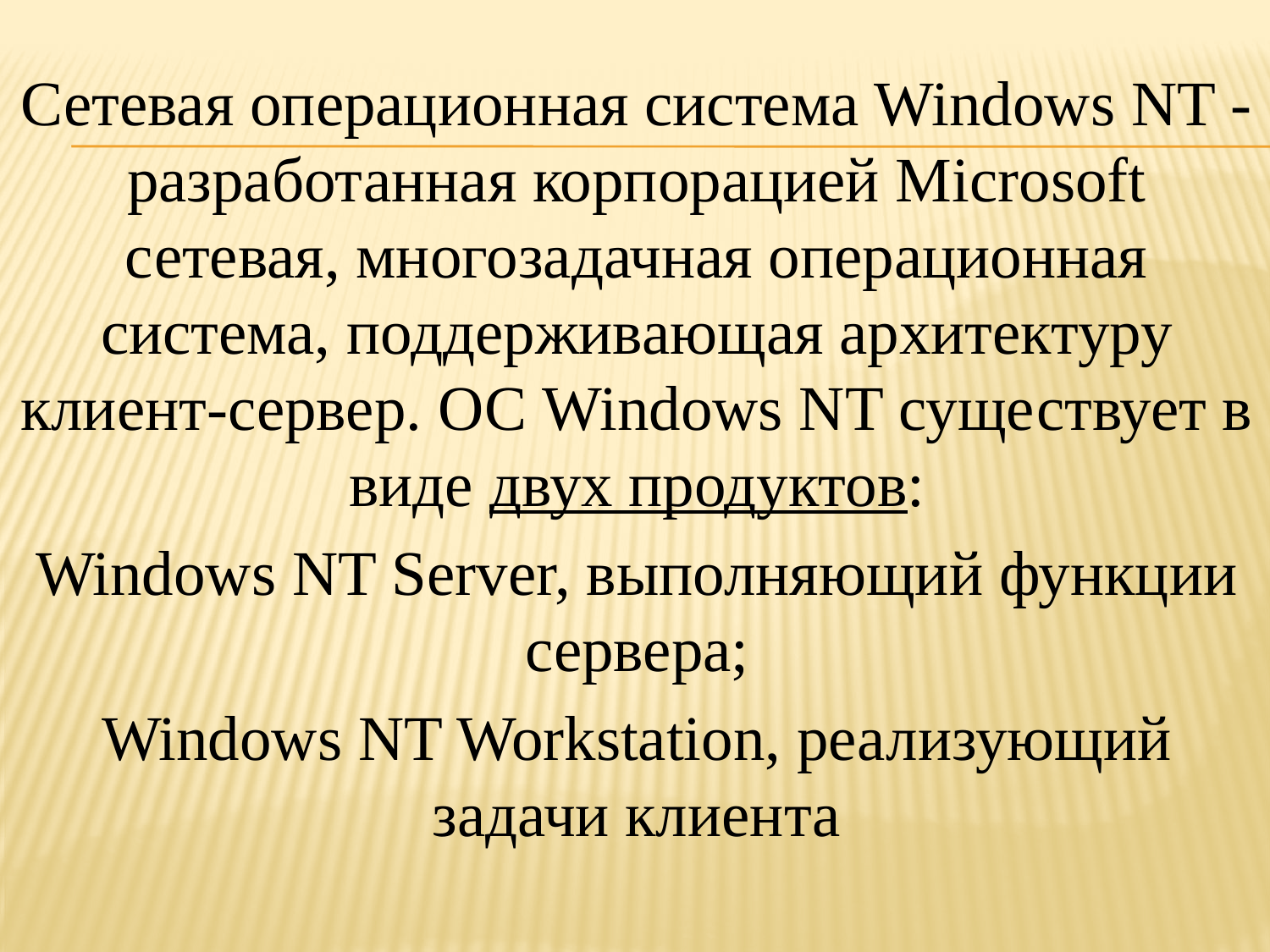

Сетевая операционная система Windows NT - разработанная корпорацией Microsoft сетевая, многозадачная операционная система, поддерживающая архитектуру клиент-сервер. ОС Windows NT существует в виде двух продуктов:
Windows NT Server, выполняющий функции сервера;
Windows NT Workstation, реализующий задачи клиента